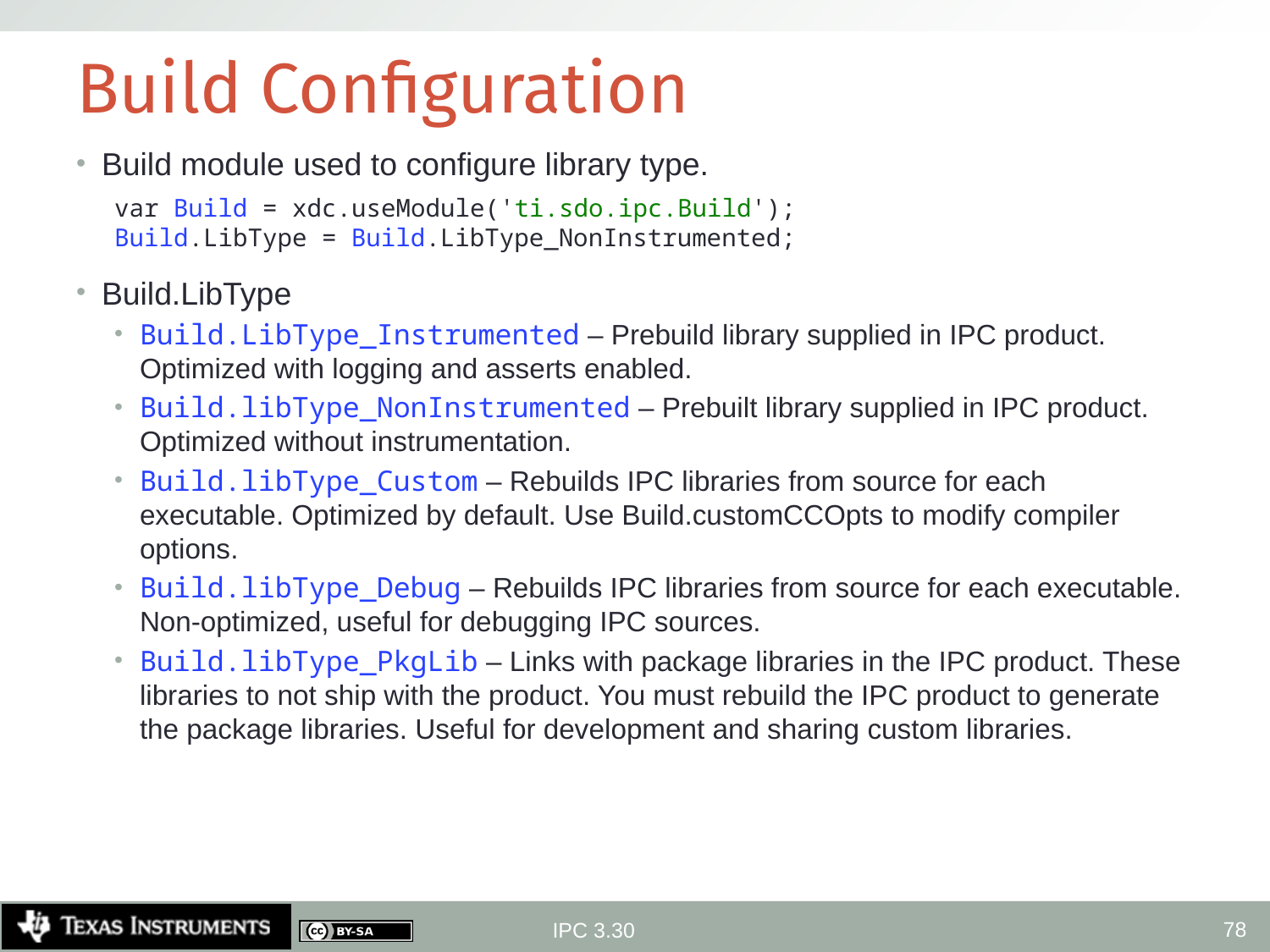

# Build Configuration
Build module used to configure library type.
var Build = xdc.useModule('ti.sdo.ipc.Build');
Build.LibType = Build.LibType_NonInstrumented;
Build.LibType
Build.LibType_Instrumented – Prebuild library supplied in IPC product. Optimized with logging and asserts enabled.
Build.libType_NonInstrumented – Prebuilt library supplied in IPC product. Optimized without instrumentation.
Build.libType_Custom – Rebuilds IPC libraries from source for each executable. Optimized by default. Use Build.customCCOpts to modify compiler options.
Build.libType_Debug – Rebuilds IPC libraries from source for each executable. Non-optimized, useful for debugging IPC sources.
Build.libType_PkgLib – Links with package libraries in the IPC product. These libraries to not ship with the product. You must rebuild the IPC product to generate the package libraries. Useful for development and sharing custom libraries.

78
IPC 3.30